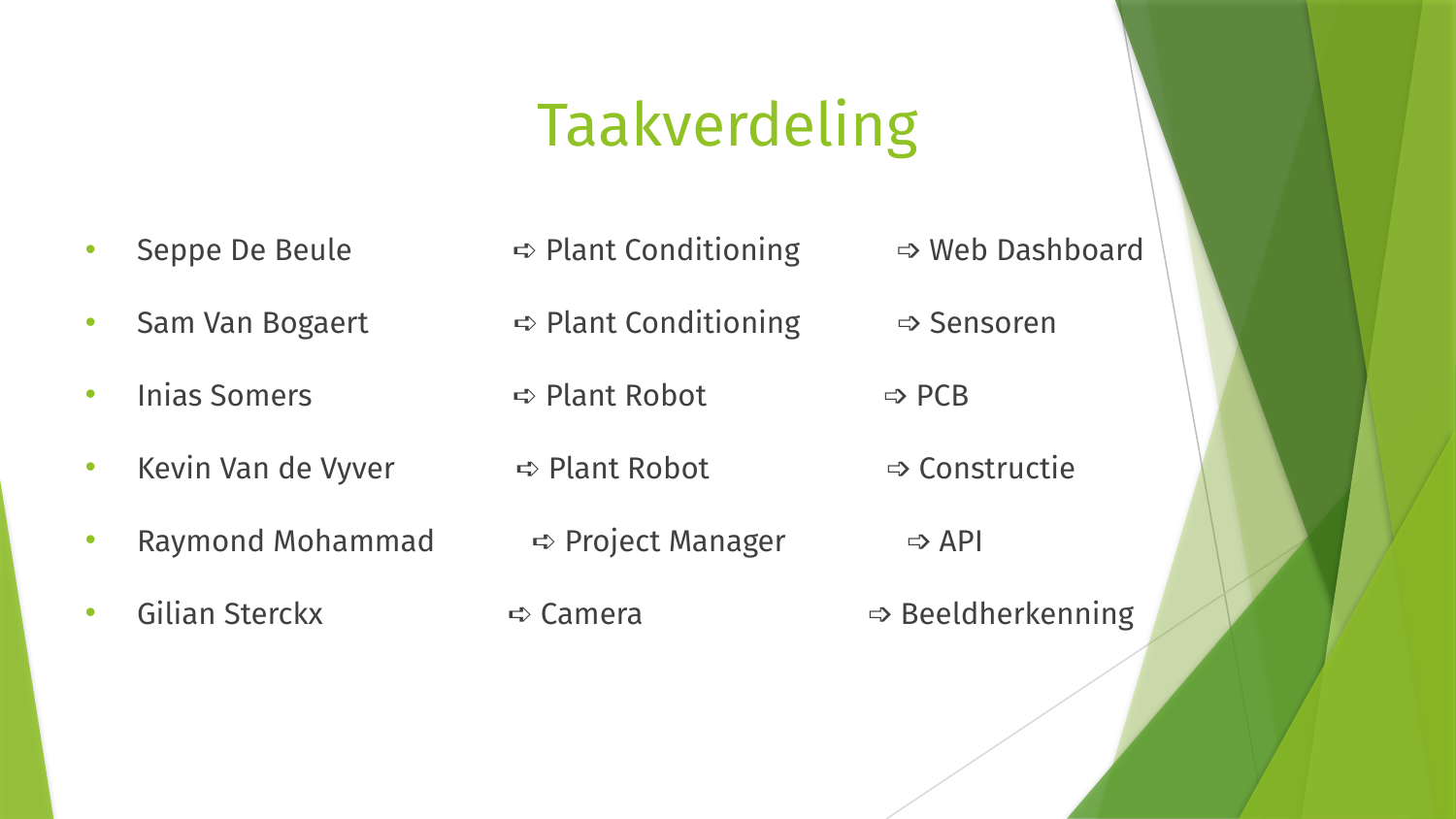

# Taakverdeling

Seppe De Beule                    ➪ Plant Conditioning            ➩ Web Dashboard

Sam Van Bogaert                  ➪ Plant Conditioning            ➩ Sensoren

Inias Somers                         ➪ Plant Robot                      ➩ PCB

Kevin Van de Vyver               ➪ Plant Robot                      ➩ Constructie

Raymond Mohammad            ➪ Project Manager               ➩ API

Gilian Sterckx                       ➪ Camera                            ➩ Beeldherkenning